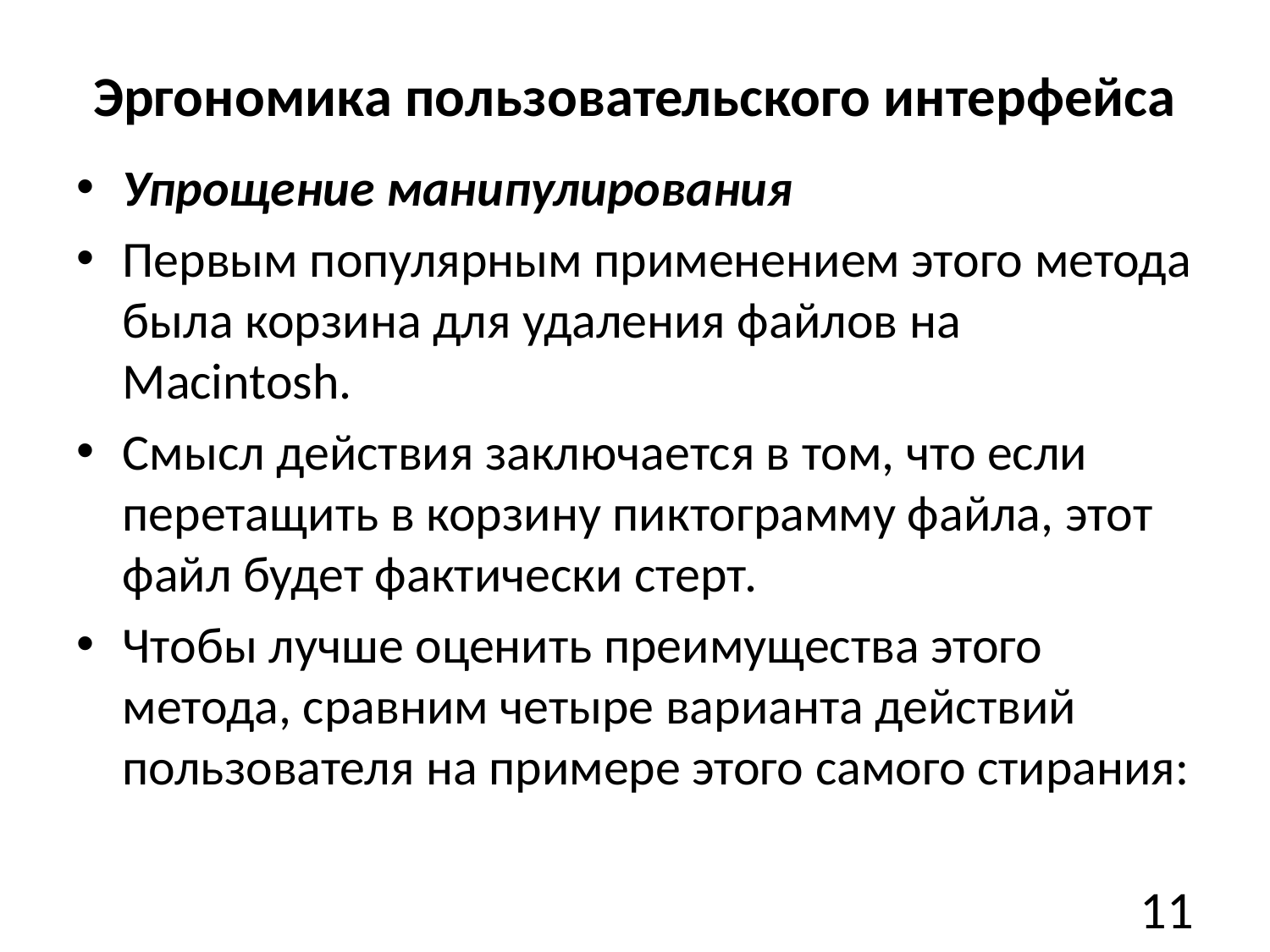

# Эргономика пользовательского интерфейса
Упрощение манипулирования
Первым популярным применением этого метода была корзина для удаления файлов на Macintosh.
Смысл действия заключается в том, что если перетащить в корзину пиктограмму файла, этот файл будет фактически стерт.
Чтобы лучше оценить преимущества этого метода, сравним четыре варианта действий пользователя на примере этого самого стирания:
11